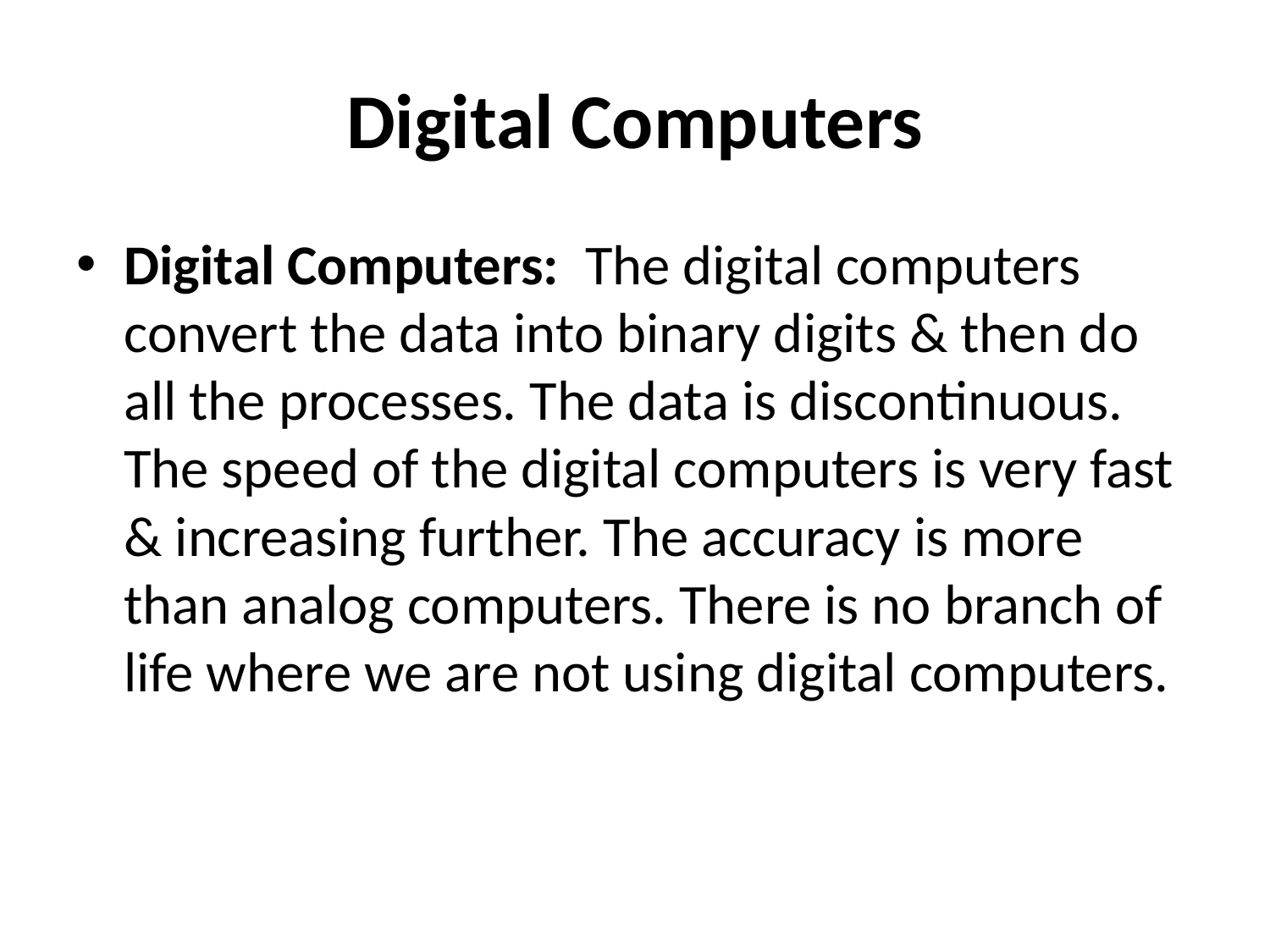

# Digital Computers
Digital Computers:  The digital computers convert the data into binary digits & then do all the processes. The data is discontinuous. The speed of the digital computers is very fast & increasing further. The accuracy is more than analog computers. There is no branch of life where we are not using digital computers.